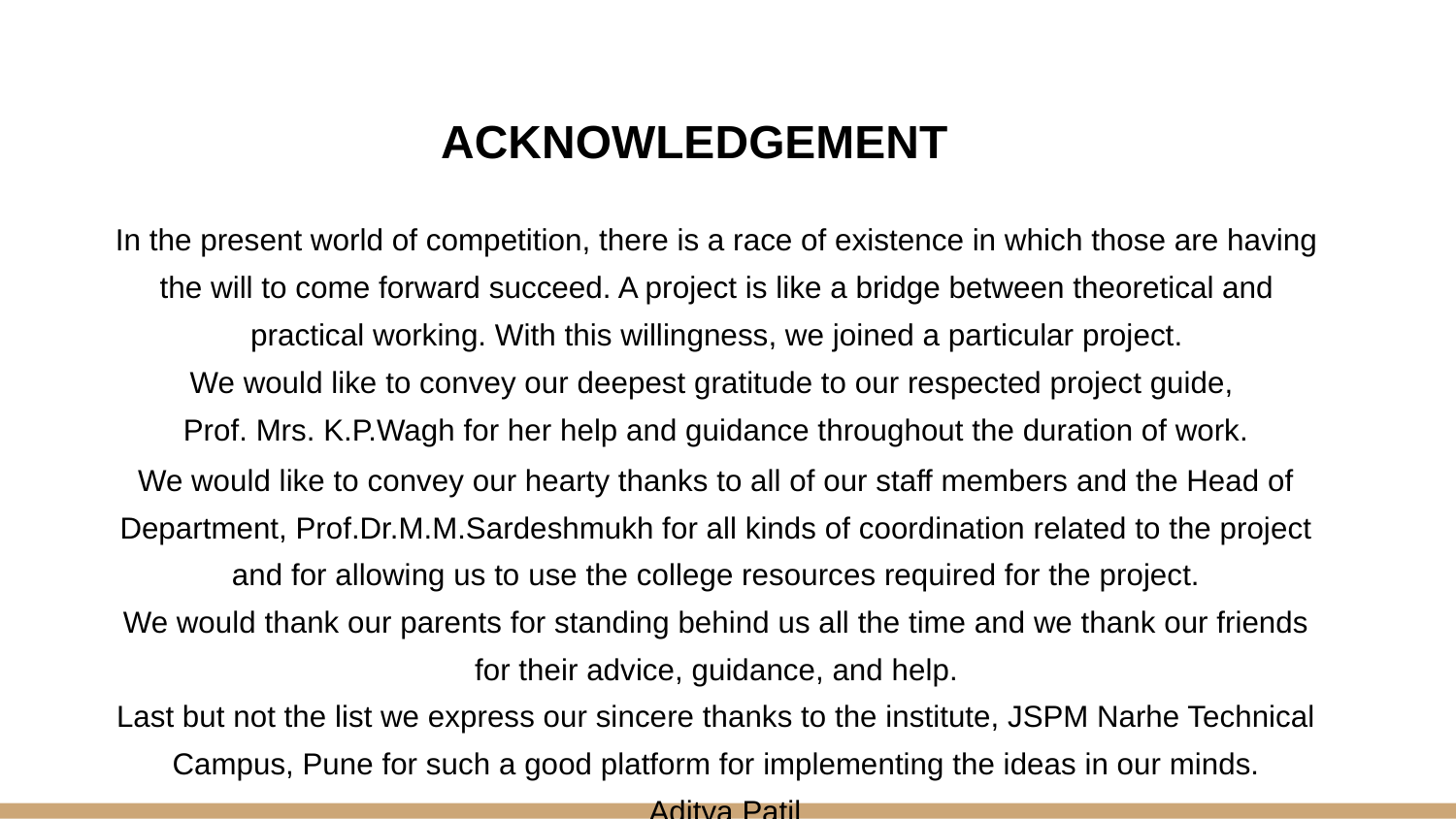

# ACKNOWLEDGEMENT
In the present world of competition, there is a race of existence in which those are having the will to come forward succeed. A project is like a bridge between theoretical and practical working. With this willingness, we joined a particular project.
We would like to convey our deepest gratitude to our respected project guide,
Prof. Mrs. K.P.Wagh for her help and guidance throughout the duration of work.
We would like to convey our hearty thanks to all of our staff members and the Head of Department, Prof.Dr.M.M.Sardeshmukh for all kinds of coordination related to the project and for allowing us to use the college resources required for the project.
We would thank our parents for standing behind us all the time and we thank our friends for their advice, guidance, and help.
Last but not the list we express our sincere thanks to the institute, JSPM Narhe Technical Campus, Pune for such a good platform for implementing the ideas in our minds.
_Aditya Patil